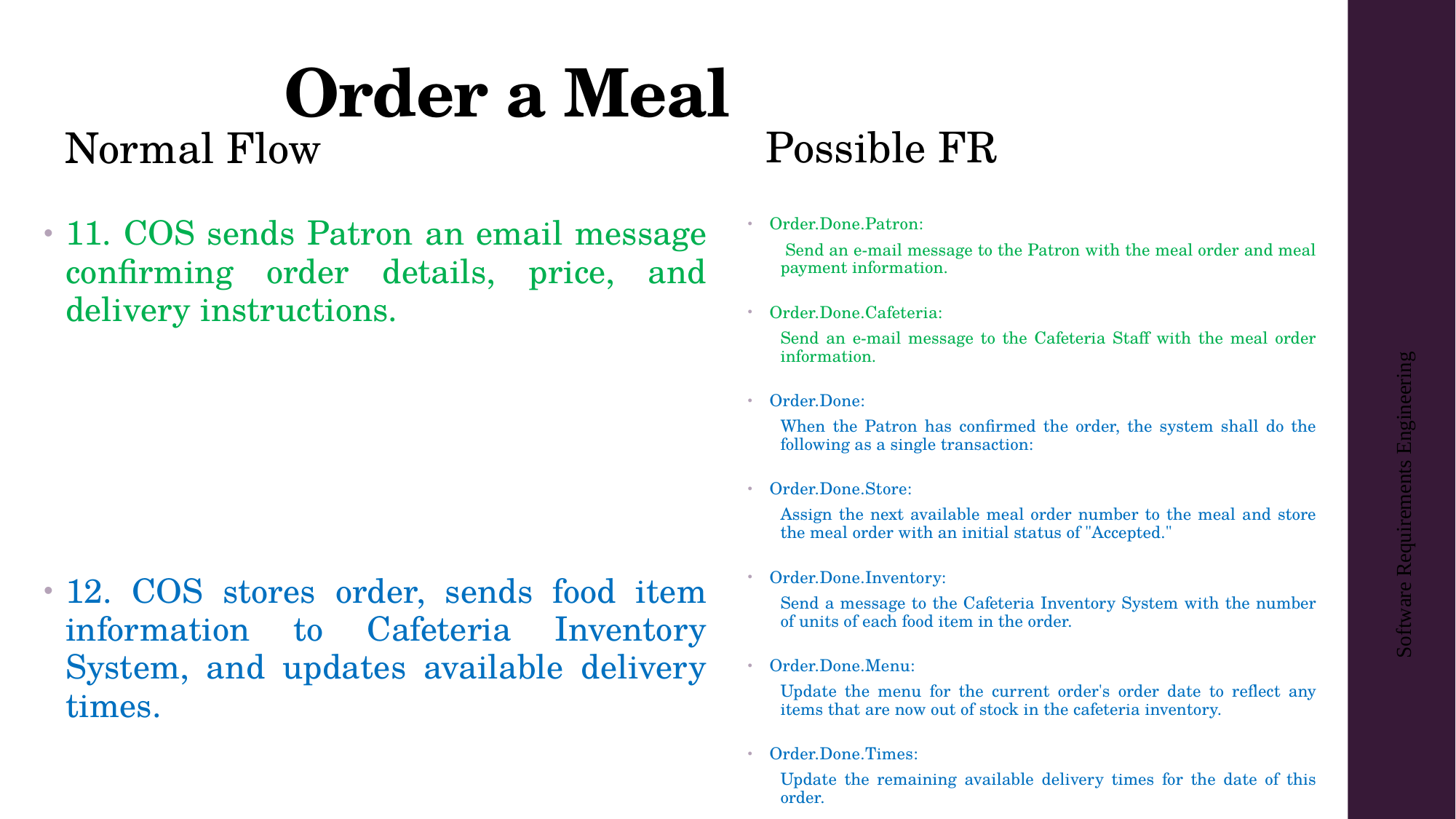

# Order a Meal

Possible FR

Normal Flow

11. COS sends Patron an email message confirming order details, price, and delivery instructions.

12. COS stores order, sends food item information to Cafeteria Inventory System, and updates available delivery times.
Order.Done.Patron:
 Send an e-mail message to the Patron with the meal order and meal payment information.
Order.Done.Cafeteria:
Send an e-mail message to the Cafeteria Staff with the meal order information.
Order.Done:
When the Patron has confirmed the order, the system shall do the following as a single transaction:
Order.Done.Store:
Assign the next available meal order number to the meal and store the meal order with an initial status of "Accepted."
Order.Done.Inventory:
Send a message to the Cafeteria Inventory System with the number of units of each food item in the order.
Order.Done.Menu:
Update the menu for the current order's order date to reflect any items that are now out of stock in the cafeteria inventory.
Order.Done.Times:
Update the remaining available delivery times for the date of this order.

Software Requirements Engineering